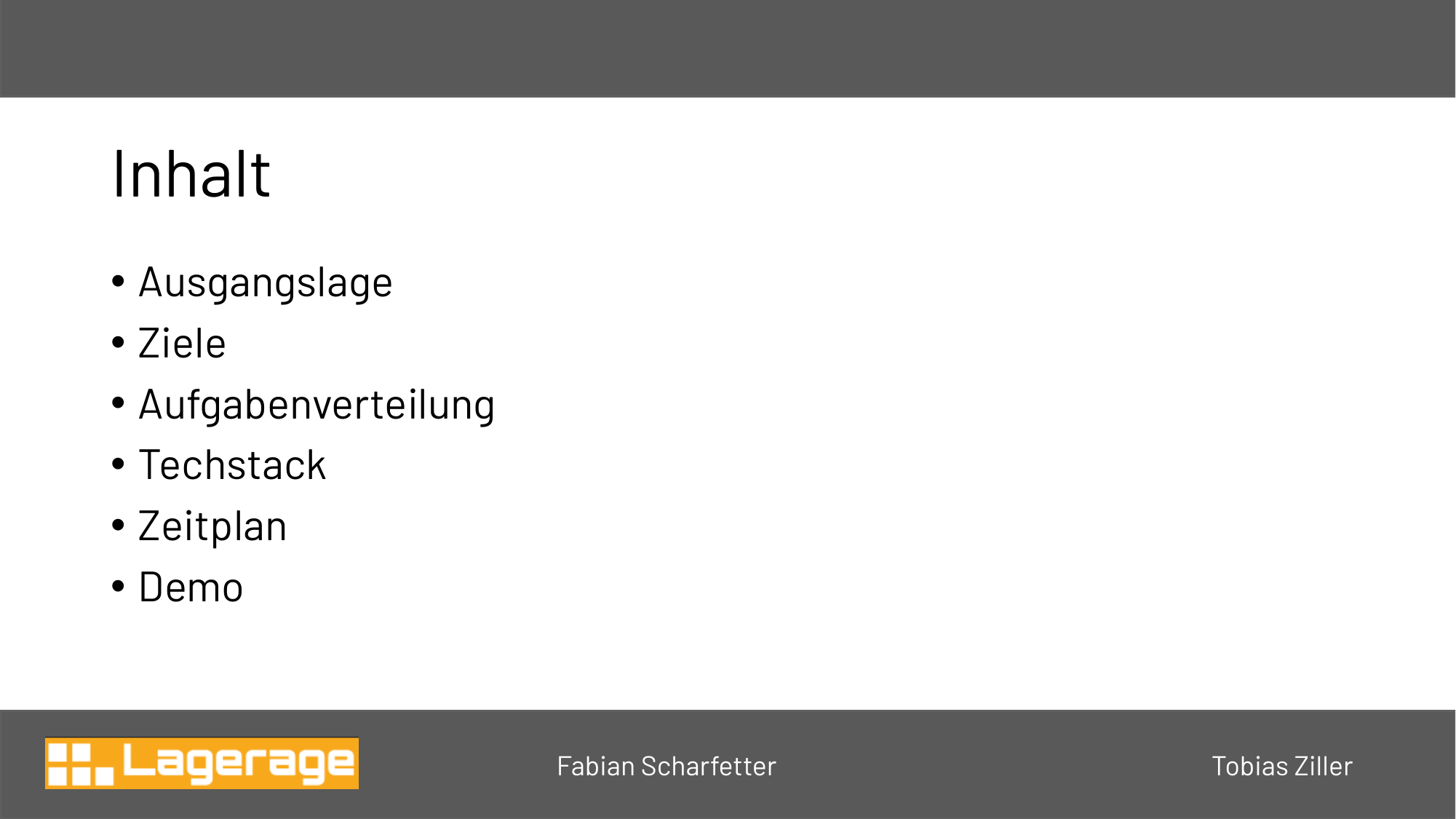

# Inhalt
Ausgangslage
Ziele
Aufgabenverteilung
Techstack
Zeitplan
Demo